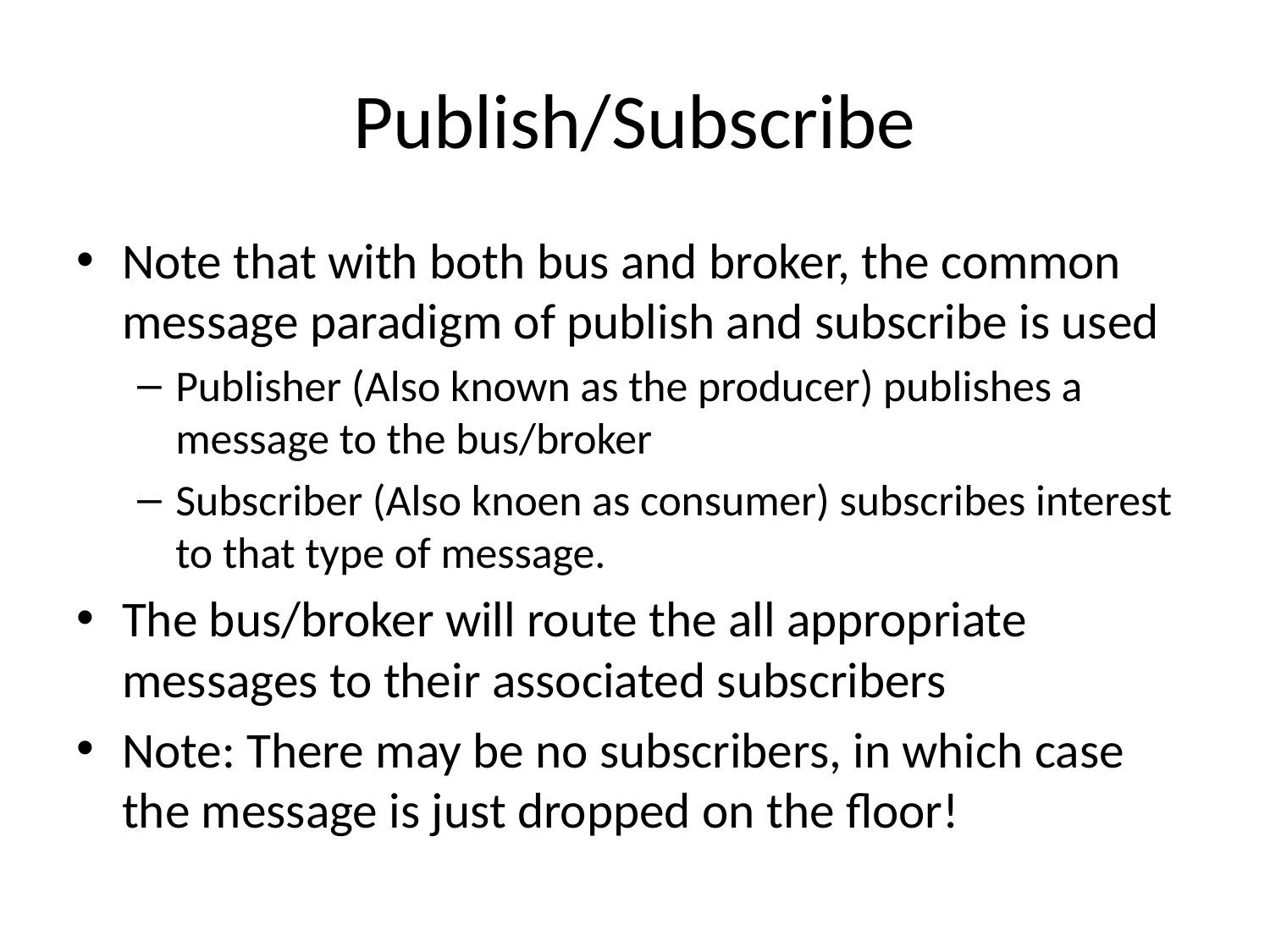

# Publish/Subscribe
Note that with both bus and broker, the common message paradigm of publish and subscribe is used
Publisher (Also known as the producer) publishes a message to the bus/broker
Subscriber (Also knoen as consumer) subscribes interest to that type of message.
The bus/broker will route the all appropriate messages to their associated subscribers
Note: There may be no subscribers, in which case the message is just dropped on the floor!